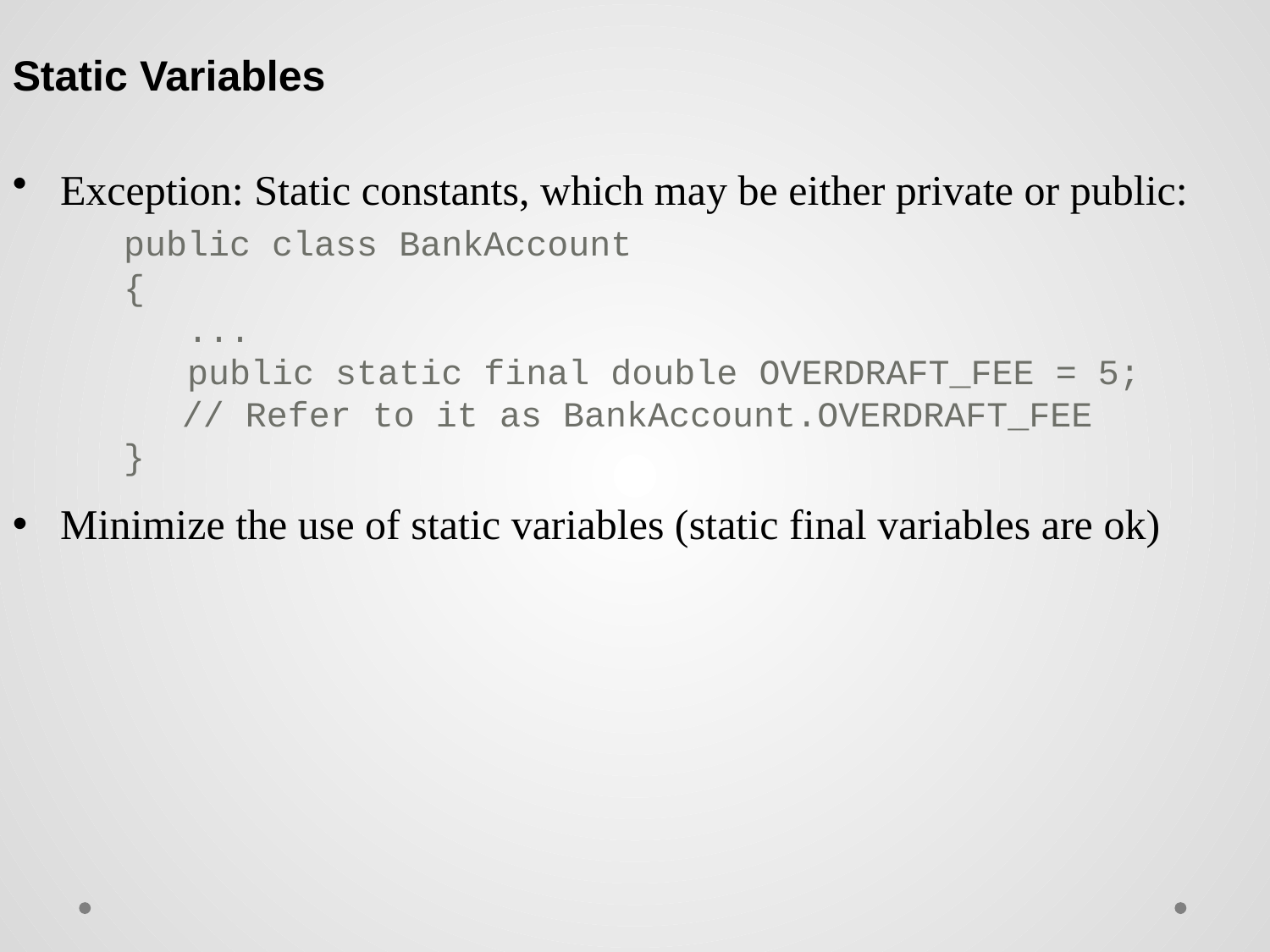

Static Variables
Exception: Static constants, which may be either private or public:
	public class BankAccount
{
   ...
   public static final double OVERDRAFT_FEE = 5;
     // Refer to it as BankAccount.OVERDRAFT_FEE
}
Minimize the use of static variables (static final variables are ok)